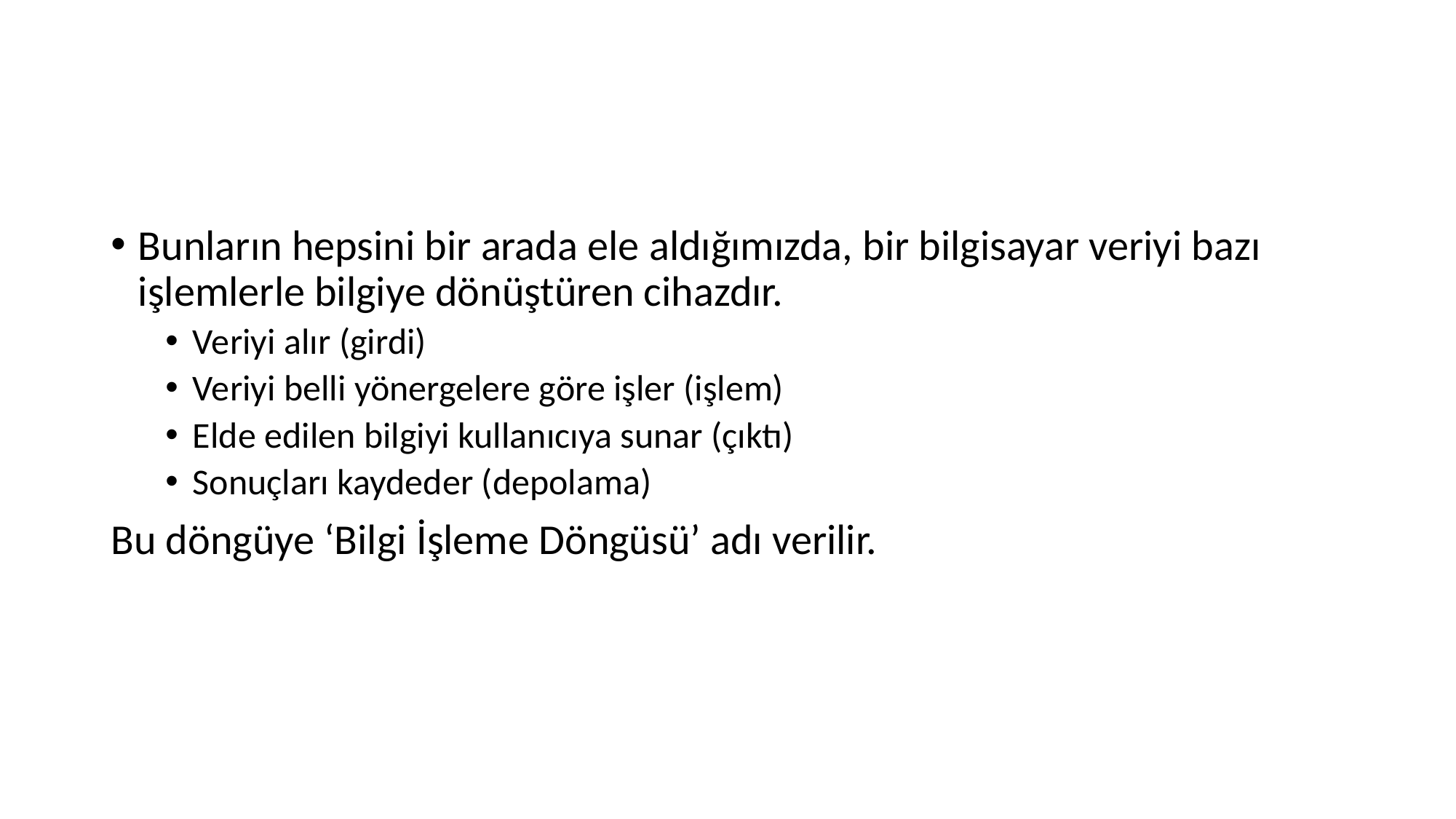

#
Bunların hepsini bir arada ele aldığımızda, bir bilgisayar veriyi bazı işlemlerle bilgiye dönüştüren cihazdır.
Veriyi alır (girdi)
Veriyi belli yönergelere göre işler (işlem)
Elde edilen bilgiyi kullanıcıya sunar (çıktı)
Sonuçları kaydeder (depolama)
Bu döngüye ‘Bilgi İşleme Döngüsü’ adı verilir.